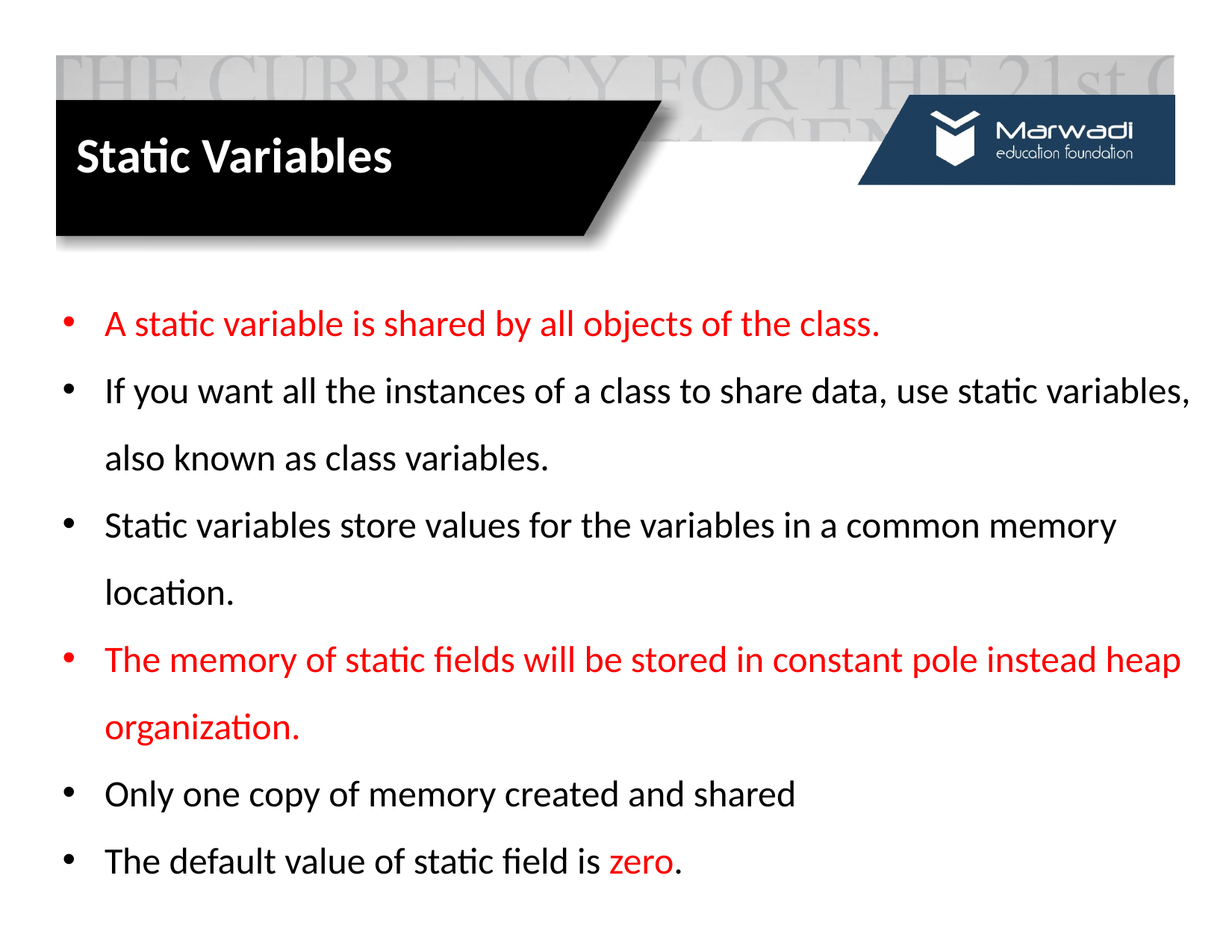

# Static Variables
A static variable is shared by all objects of the class.
If you want all the instances of a class to share data, use static variables, also known as class variables.
Static variables store values for the variables in a common memory
     location.
The memory of static fields will be stored in constant pole instead heap organization.
Only one copy of memory created and shared
The default value of static field is zero.